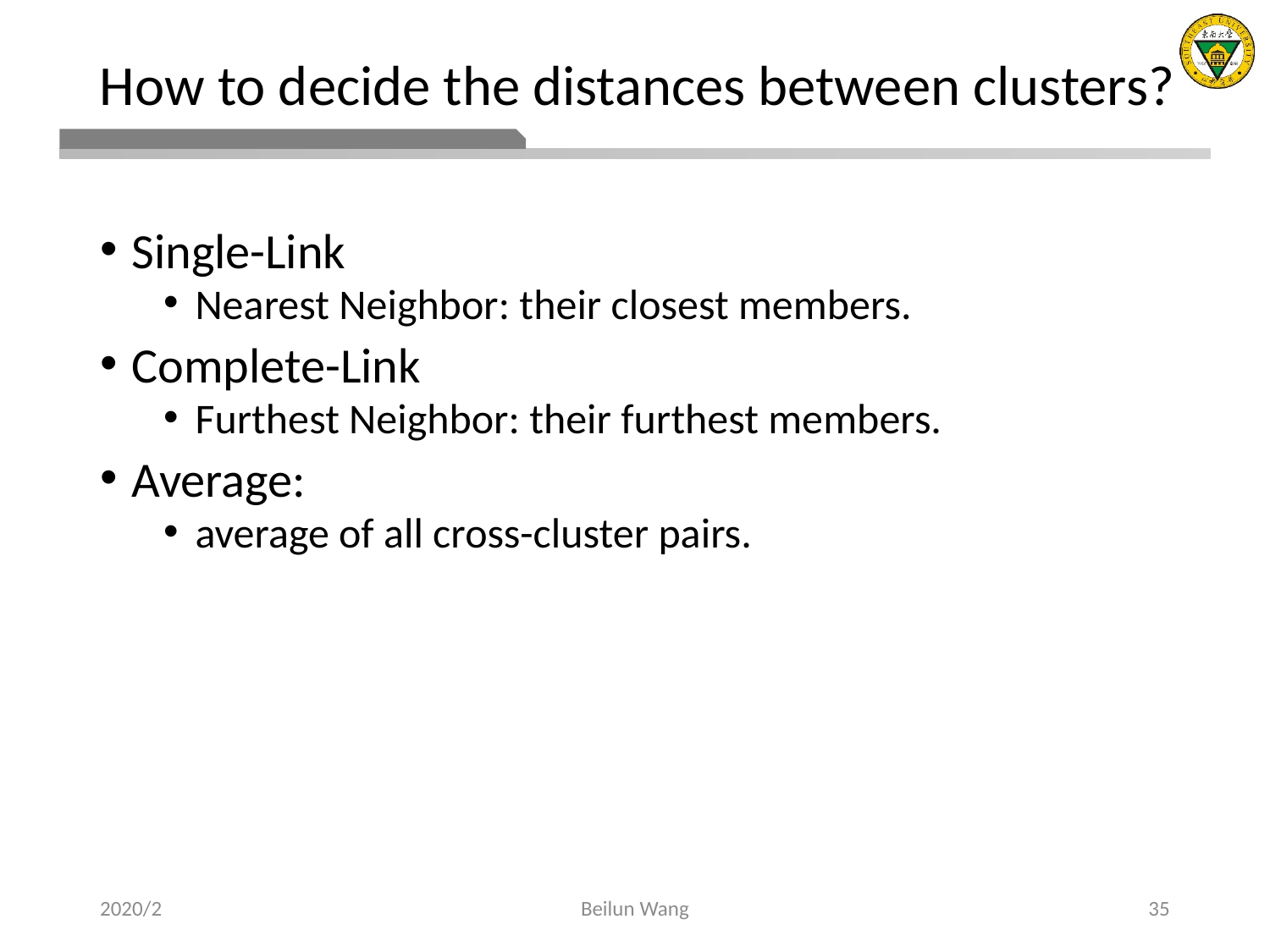

# How to decide the distances between clusters?
Single-Link
Nearest Neighbor: their closest members.
Complete-Link
Furthest Neighbor: their furthest members.
Average:
average of all cross-cluster pairs.

2020/2
Beilun Wang
35